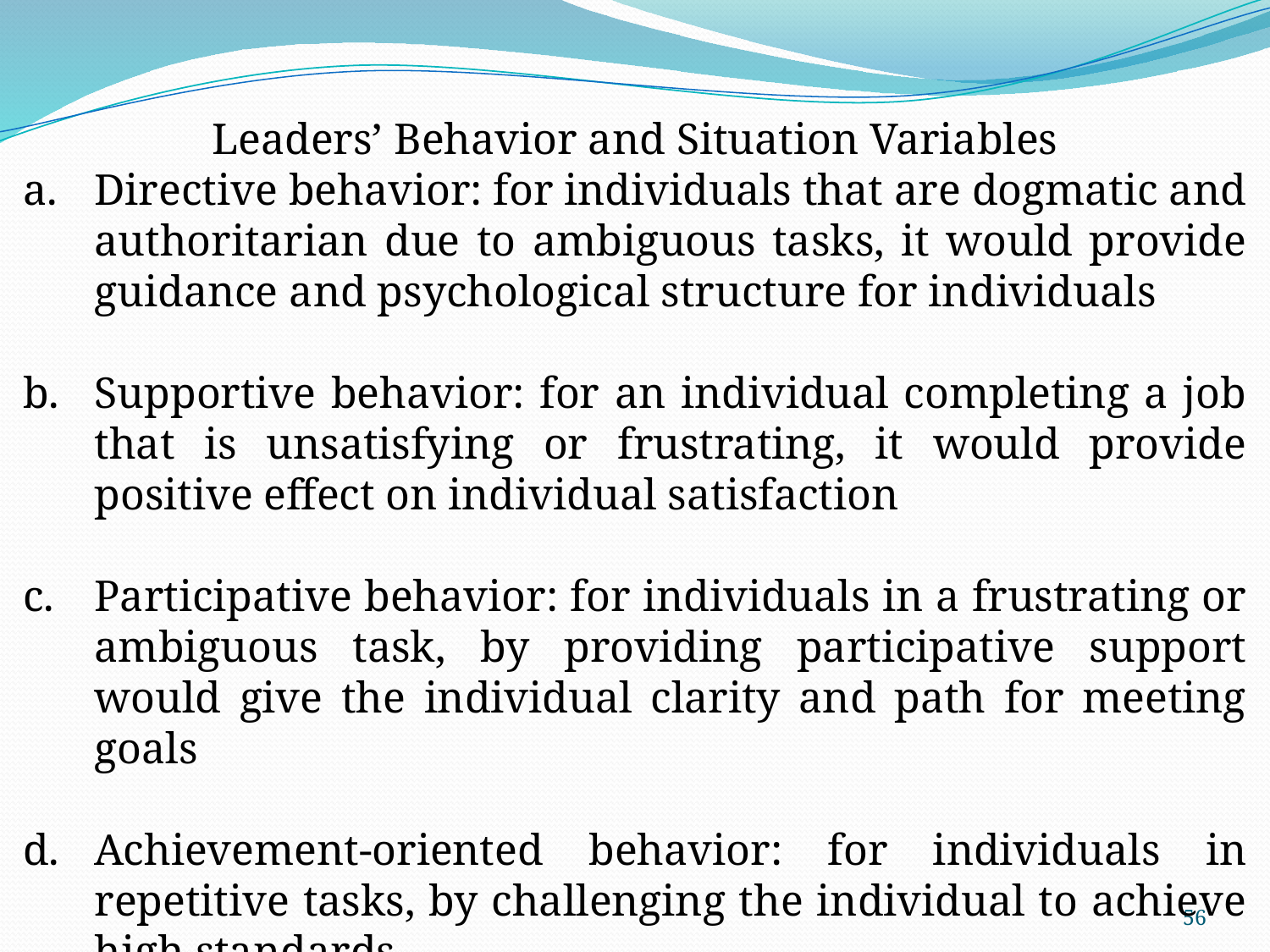

Leaders’ Behavior and Situation Variables
Directive behavior: for individuals that are dogmatic and authoritarian due to ambiguous tasks, it would provide guidance and psychological structure for individuals

Supportive behavior: for an individual completing a job that is unsatisfying or frustrating, it would provide positive effect on individual satisfaction

Participative behavior: for individuals in a frustrating or ambiguous task, by providing participative support would give the individual clarity and path for meeting goals

Achievement-oriented behavior: for individuals in repetitive tasks, by challenging the individual to achieve high standards
56